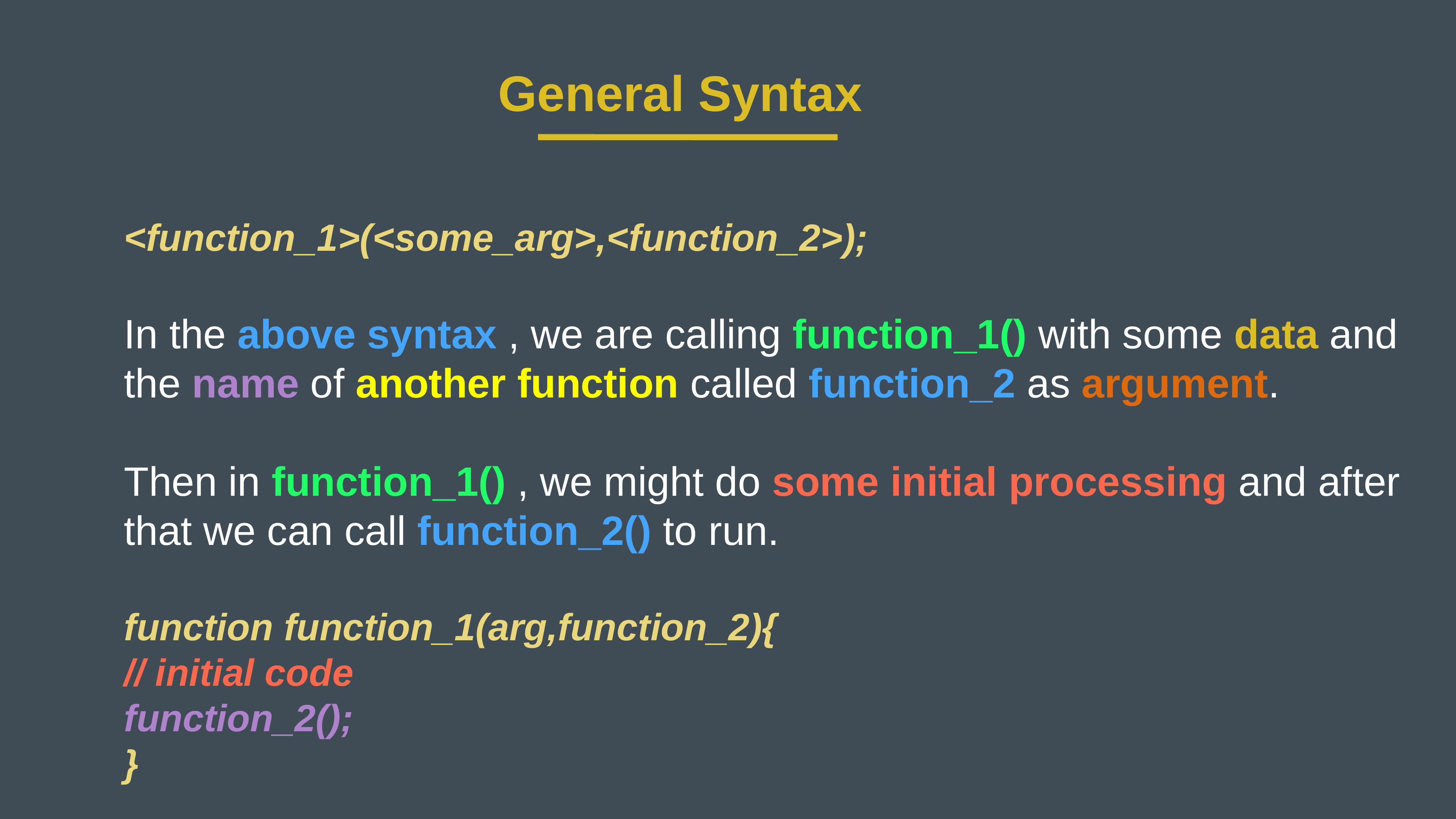

General Syntax
<function_1>(<some_arg>,<function_2>);

In the above syntax , we are calling function_1() with some data and the name of another function called function_2 as argument.

Then in function_1() , we might do some initial processing and after that we can call function_2() to run.

function function_1(arg,function_2){
// initial code
function_2();
}